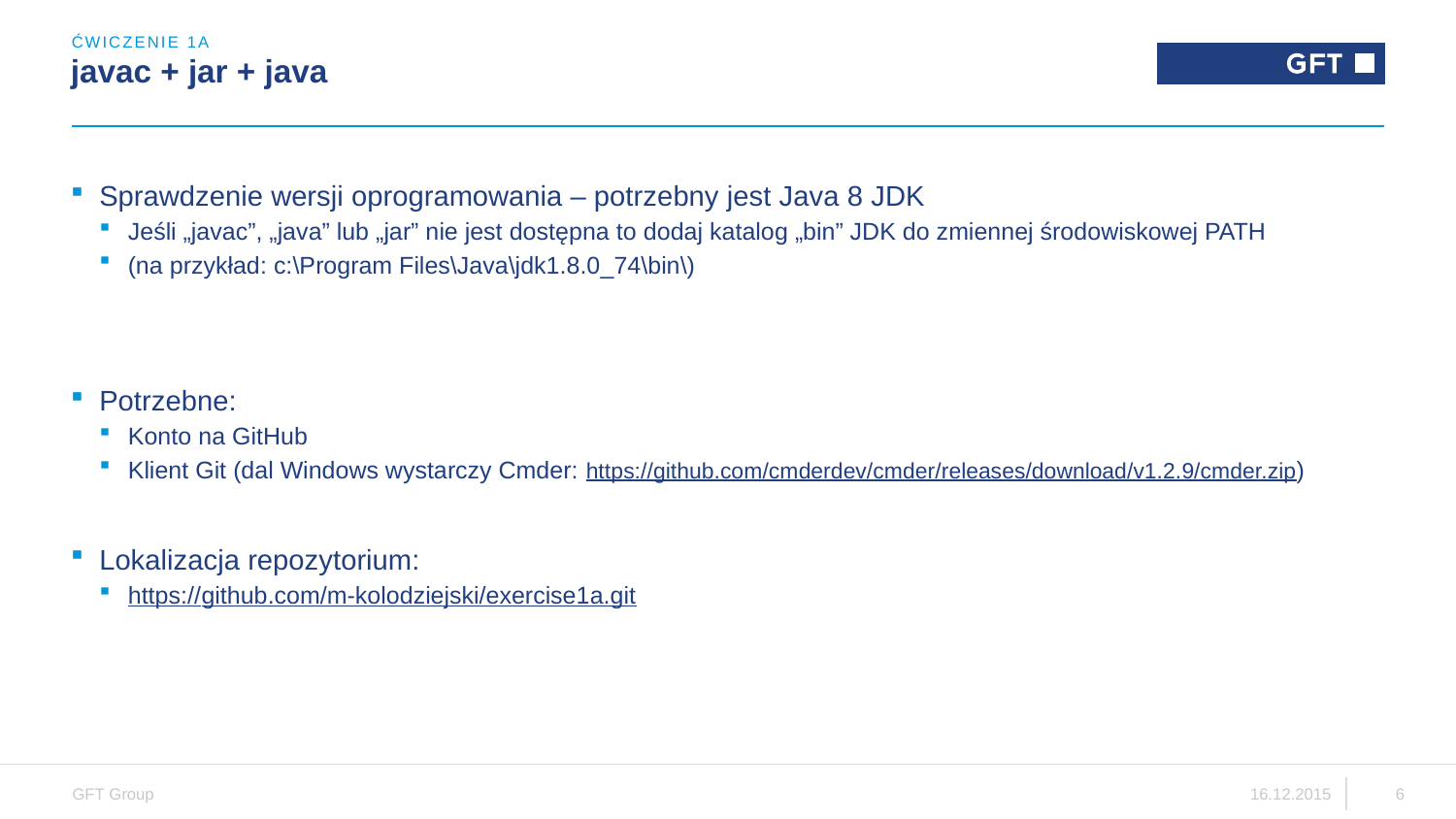

ĆWICZENIE 1a
# javac + jar + java
Sprawdzenie wersji oprogramowania – potrzebny jest Java 8 JDK
Jeśli „javac”, „java” lub „jar” nie jest dostępna to dodaj katalog „bin” JDK do zmiennej środowiskowej PATH
(na przykład: c:\Program Files\Java\jdk1.8.0_74\bin\)

Potrzebne:
Konto na GitHub
Klient Git (dal Windows wystarczy Cmder: https://github.com/cmderdev/cmder/releases/download/v1.2.9/cmder.zip)

Lokalizacja repozytorium:
https://github.com/m-kolodziejski/exercise1a.git